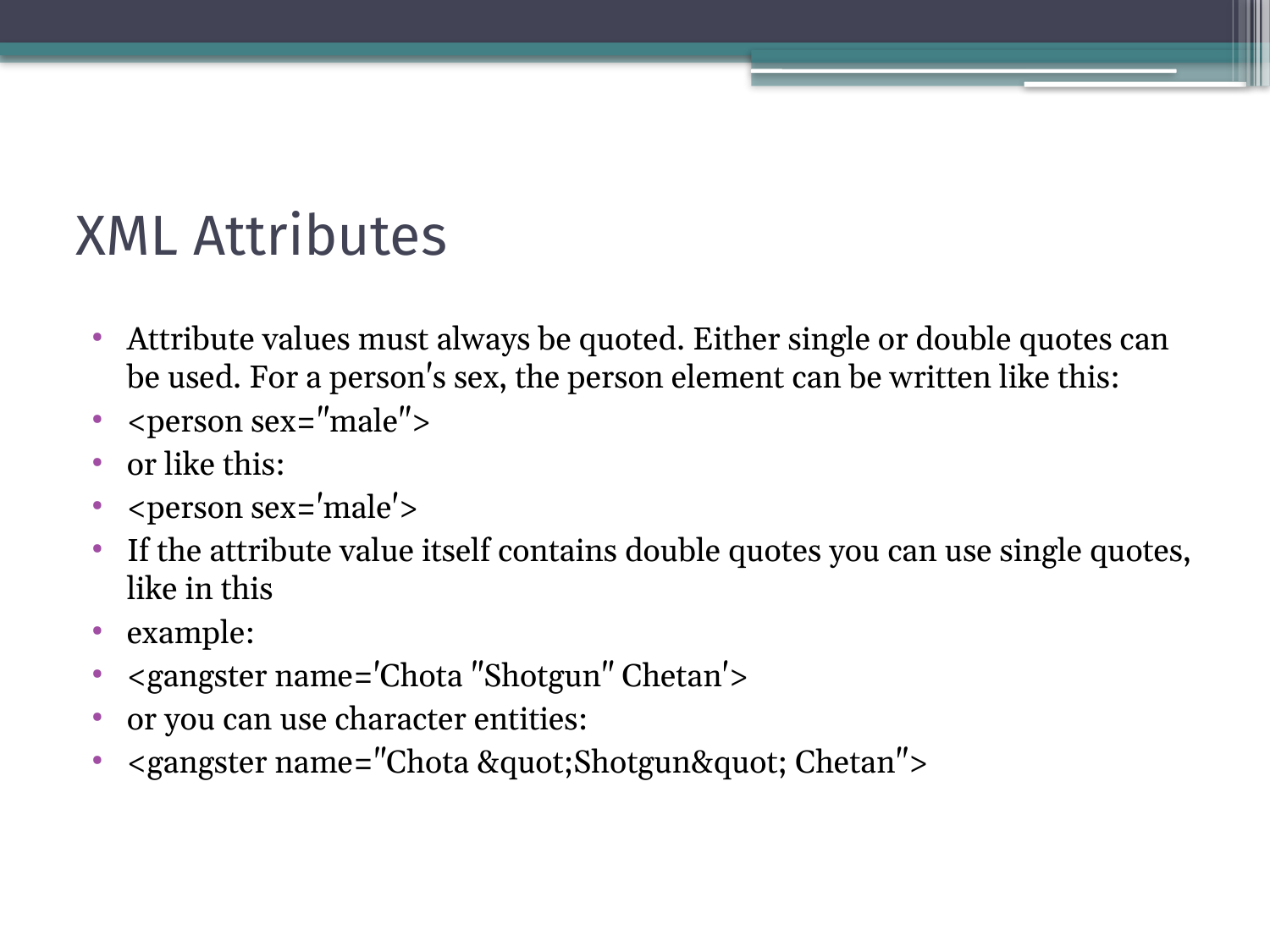

# XML Attributes
Attribute values must always be quoted. Either single or double quotes can be used. For a person's sex, the person element can be written like this:
<person sex="male">
or like this:
<person sex='male'>
If the attribute value itself contains double quotes you can use single quotes, like in this
example:
<gangster name='Chota "Shotgun" Chetan'>
or you can use character entities:
<gangster name="Chota &quot;Shotgun&quot; Chetan">